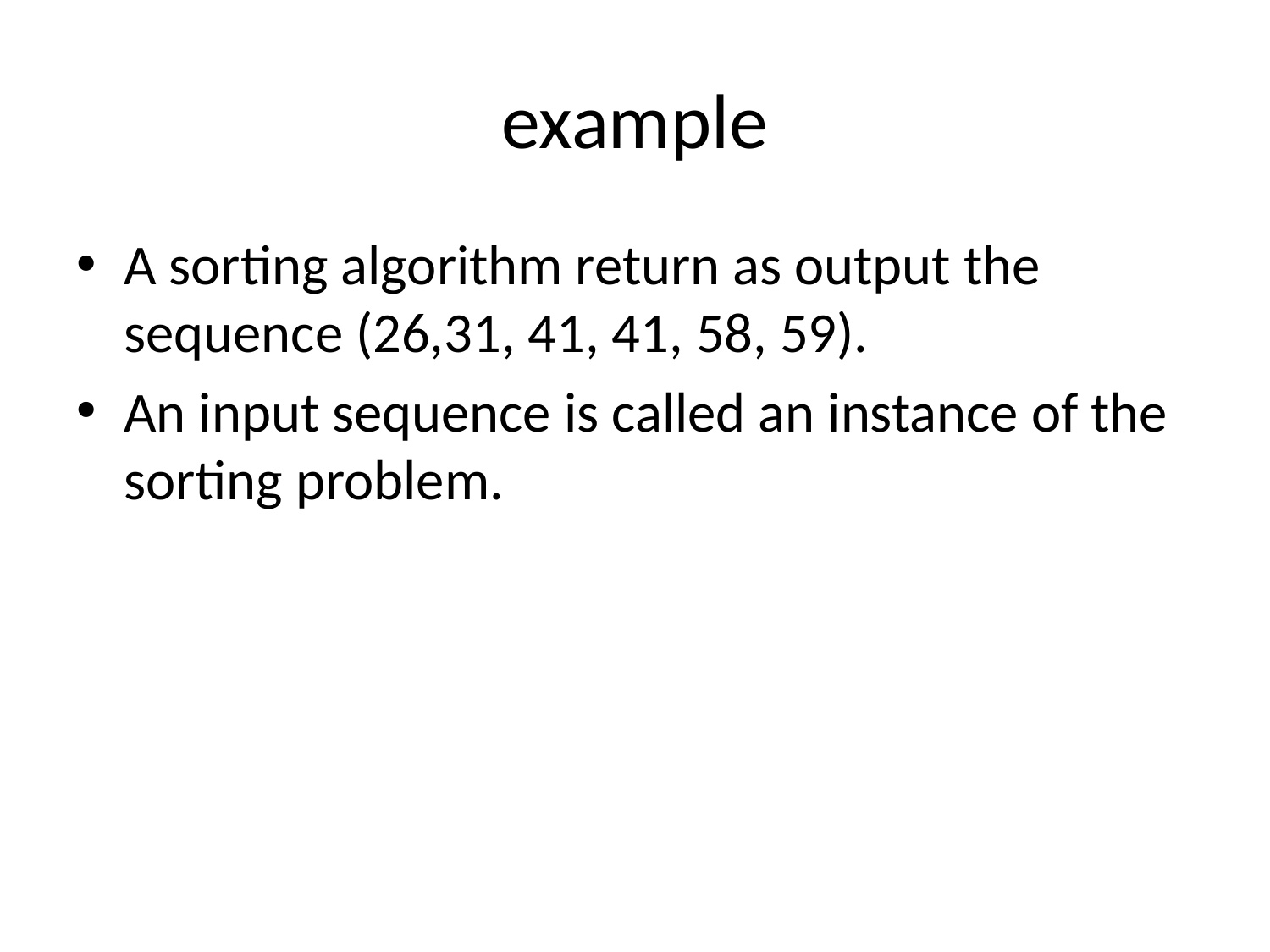

# example
A sorting algorithm return as output the sequence (26,31, 41, 41, 58, 59).
An input sequence is called an instance of the sorting problem.